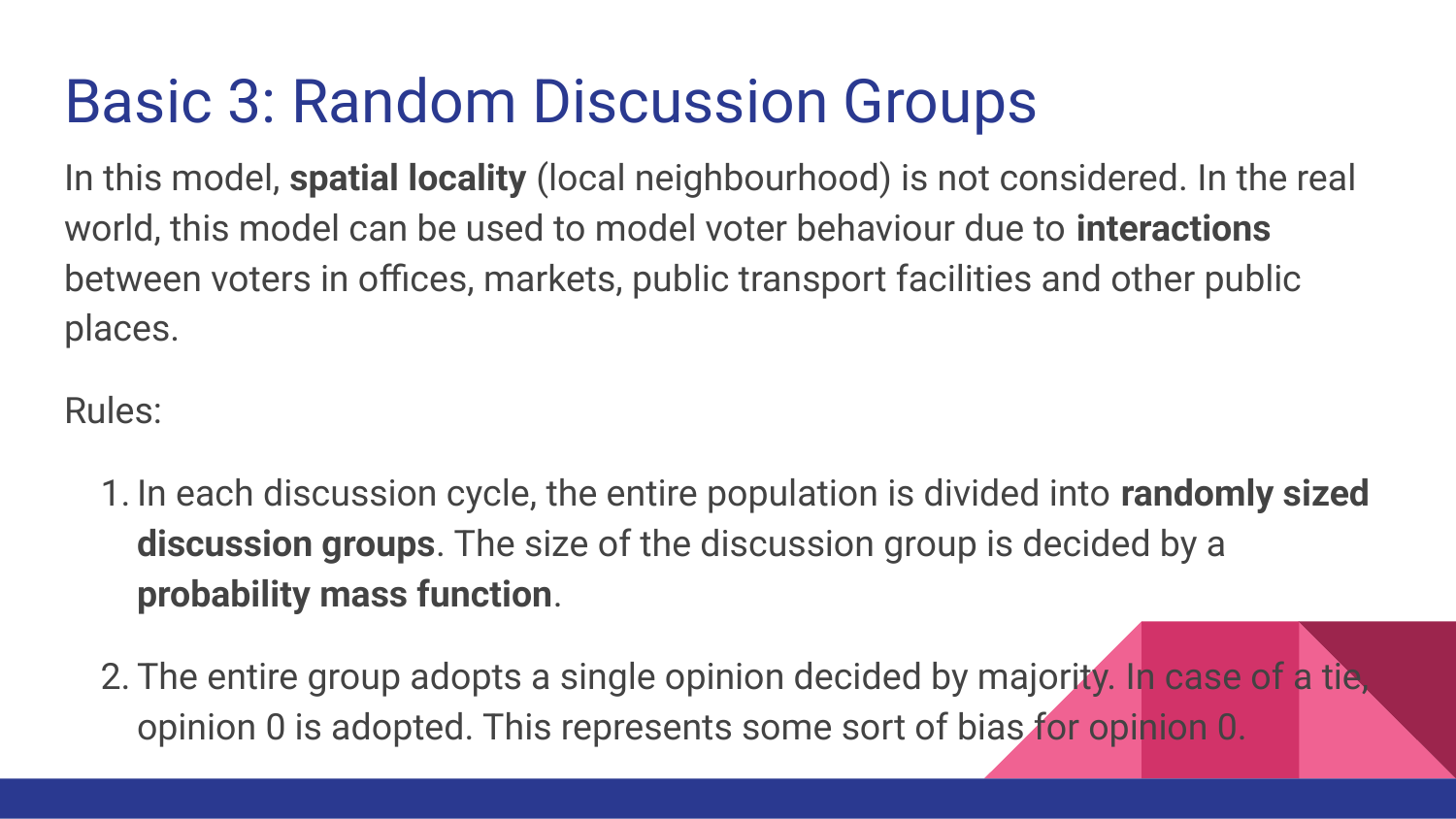

# Basic 3: Random Discussion Groups
In this model, spatial locality (local neighbourhood) is not considered. In the real world, this model can be used to model voter behaviour due to interactions between voters in offices, markets, public transport facilities and other public places.
Rules:
In each discussion cycle, the entire population is divided into randomly sized discussion groups. The size of the discussion group is decided by a probability mass function.
The entire group adopts a single opinion decided by majority. In case of a tie, opinion 0 is adopted. This represents some sort of bias for opinion 0.